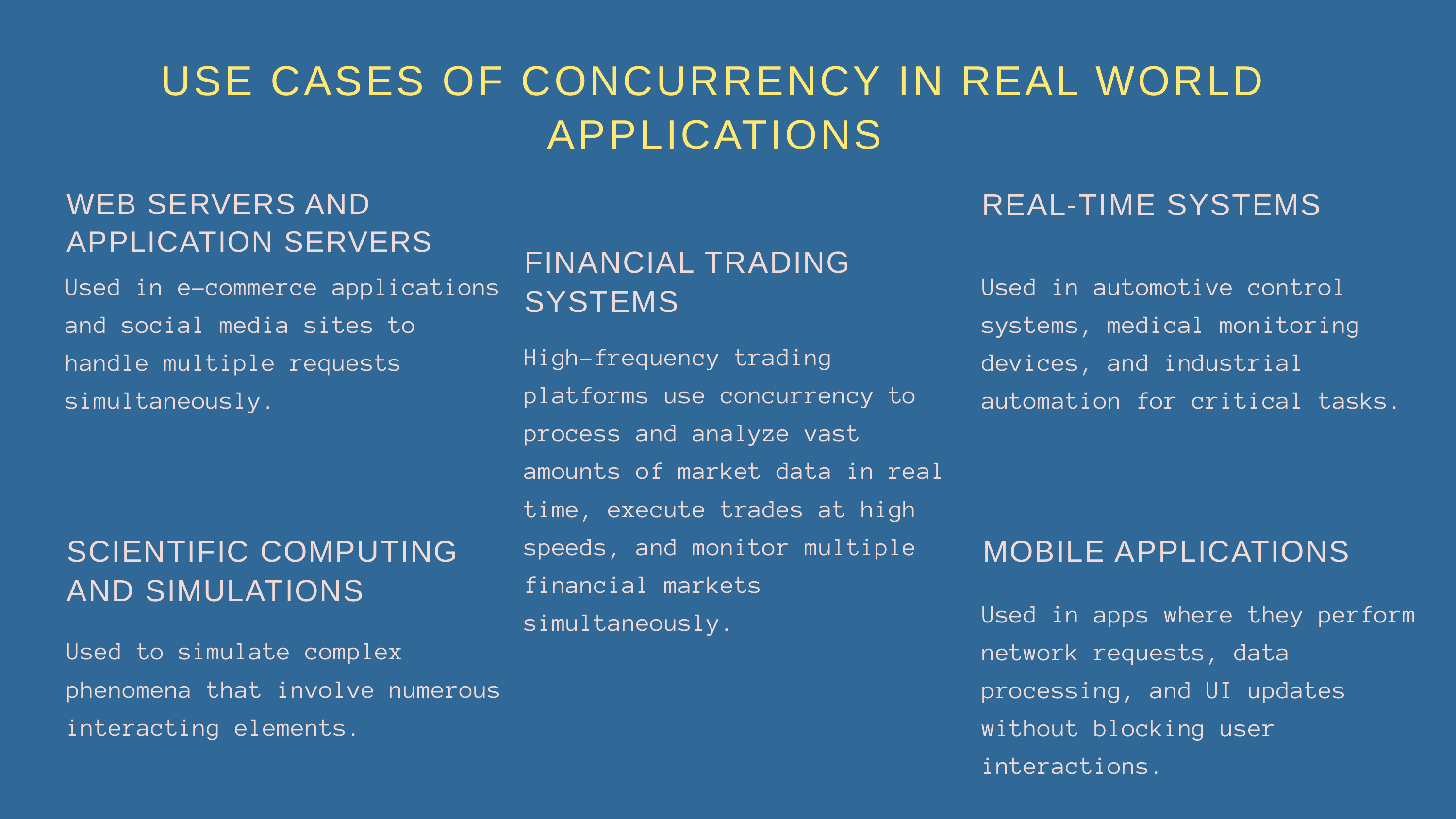

USE CASES OF CONCURRENCY IN REAL WORLD APPLICATIONS
WEB SERVERS AND APPLICATION SERVERS

REAL-TIME SYSTEMS
FINANCIAL TRADING SYSTEMS
Used in e-commerce applications and social media sites to handle multiple requests simultaneously.
Used in automotive control systems, medical monitoring devices, and industrial automation for critical tasks.
High-frequency trading platforms use concurrency to process and analyze vast amounts of market data in real time, execute trades at high speeds, and monitor multiple financial markets simultaneously.
SCIENTIFIC COMPUTING AND SIMULATIONS

MOBILE APPLICATIONS
Used in apps where they perform network requests, data processing, and UI updates without blocking user interactions.
Used to simulate complex phenomena that involve numerous interacting elements.